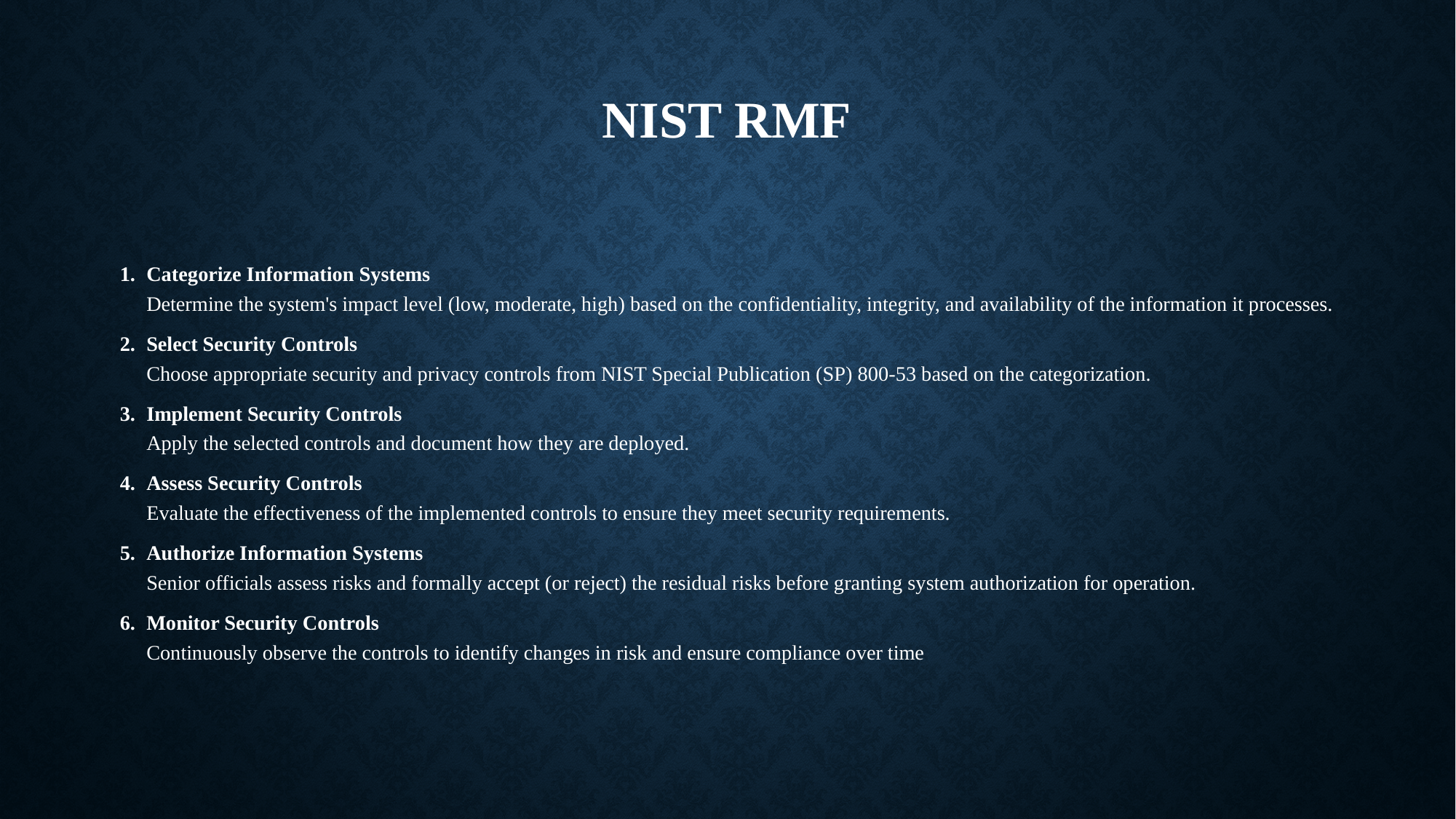

# NIST RMF
Categorize Information Systems
Determine the system's impact level (low, moderate, high) based on the confidentiality, integrity, and availability of the information it processes.
Select Security Controls
Choose appropriate security and privacy controls from NIST Special Publication (SP) 800-53 based on the categorization.
Implement Security Controls
Apply the selected controls and document how they are deployed.
Assess Security Controls
Evaluate the effectiveness of the implemented controls to ensure they meet security requirements.
Authorize Information Systems
Senior officials assess risks and formally accept (or reject) the residual risks before granting system authorization for operation.
Monitor Security Controls
Continuously observe the controls to identify changes in risk and ensure compliance over time